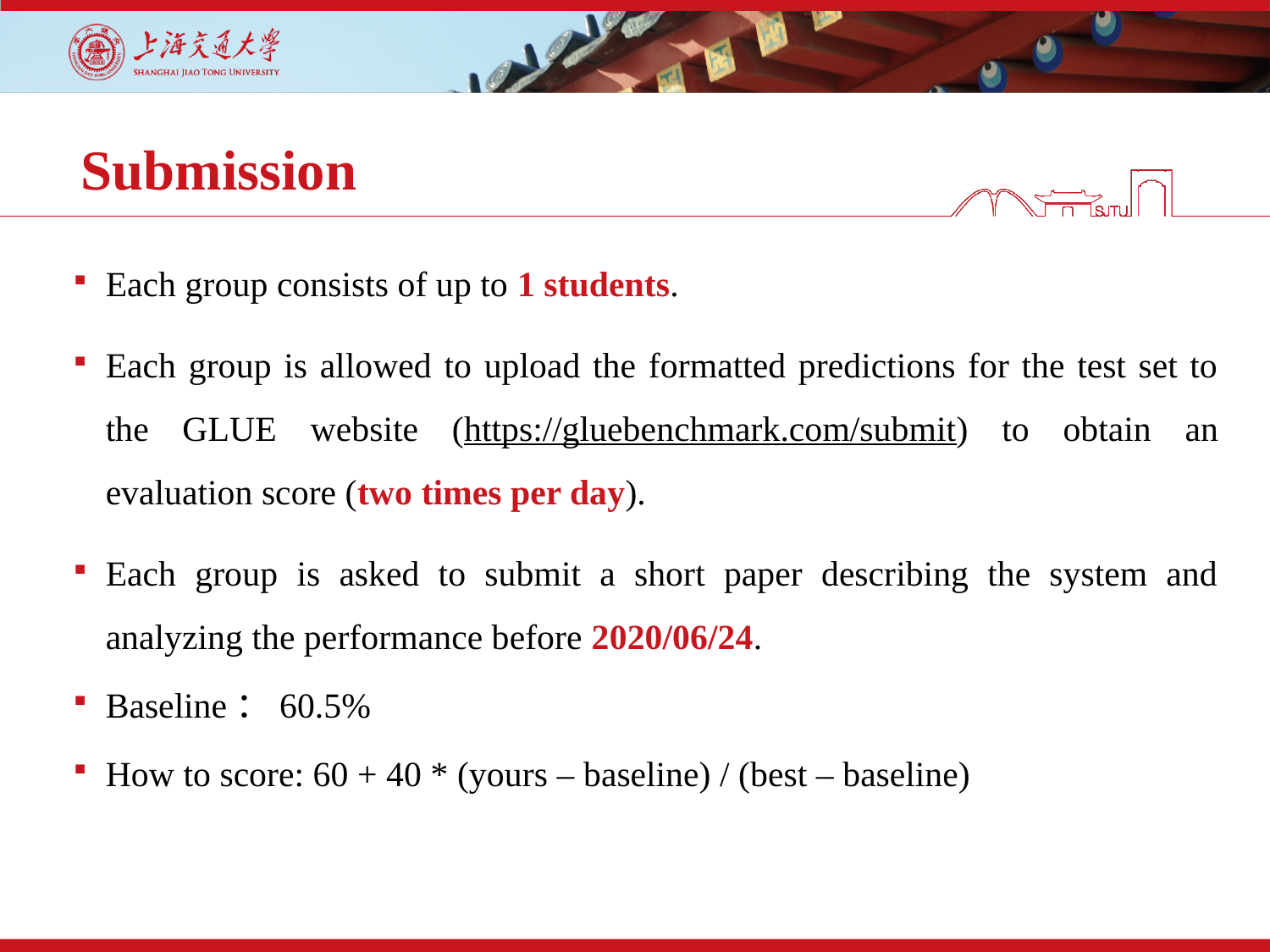

# Submission
Each group consists of up to 1 students.
Each group is allowed to upload the formatted predictions for the test set to the GLUE website (https://gluebenchmark.com/submit) to obtain an evaluation score (two times per day).
Each group is asked to submit a short paper describing the system and analyzing the performance before 2020/06/24.
Baseline：60.5%
How to score: 60 + 40 * (yours – baseline) / (best – baseline)